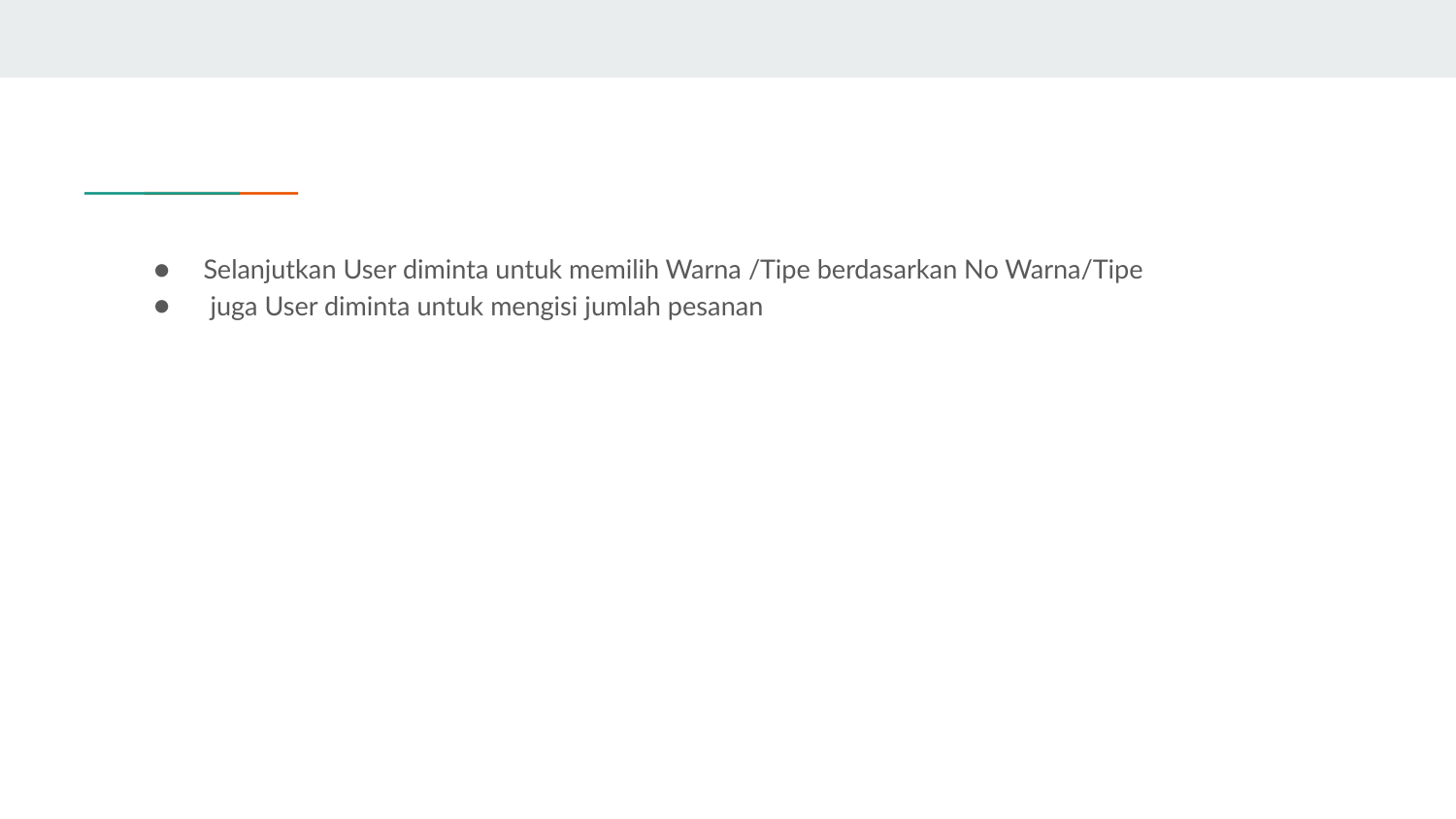

Selanjutkan User diminta untuk memilih Warna /Tipe berdasarkan No Warna/Tipe
 juga User diminta untuk mengisi jumlah pesanan